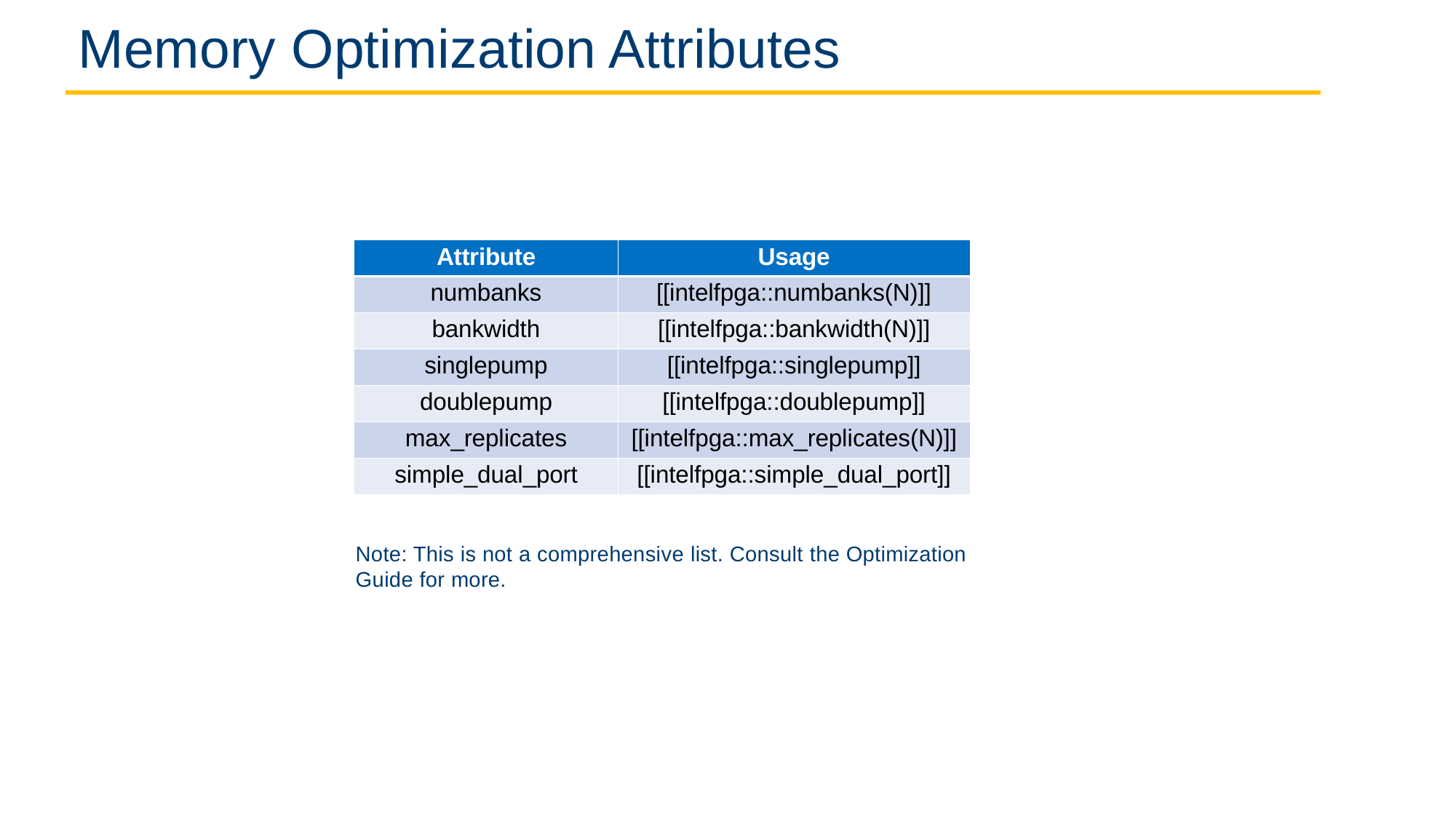

# Memory Optimization Attributes
| Attribute | Usage |
| --- | --- |
| numbanks | [[intelfpga::numbanks(N)]] |
| bankwidth | [[intelfpga::bankwidth(N)]] |
| singlepump | [[intelfpga::singlepump]] |
| doublepump | [[intelfpga::doublepump]] |
| max\_replicates | [[intelfpga::max\_replicates(N)]] |
| simple\_dual\_port | [[intelfpga::simple\_dual\_port]] |
Note: This is not a comprehensive list. Consult the Optimization Guide for more.